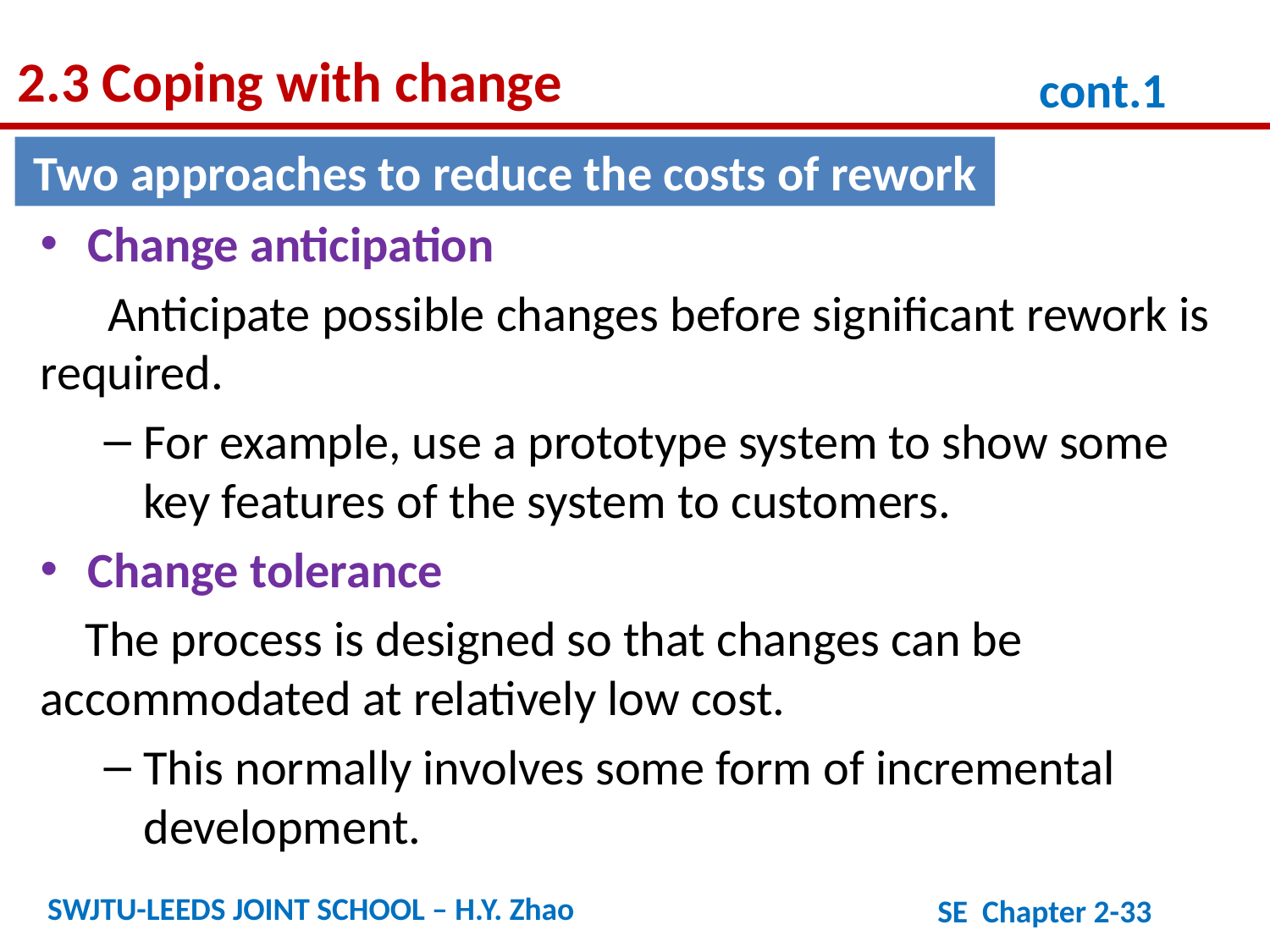

2.3 Coping with change
cont.1
Two approaches to reduce the costs of rework
Change anticipation
      Anticipate possible changes before significant rework is required.
For example, use a prototype system to show some key features of the system to customers.
Change tolerance
    The process is designed so that changes can be accommodated at relatively low cost.
This normally involves some form of incremental development.
SWJTU-LEEDS JOINT SCHOOL – H.Y. Zhao
SE  Chapter 2-33